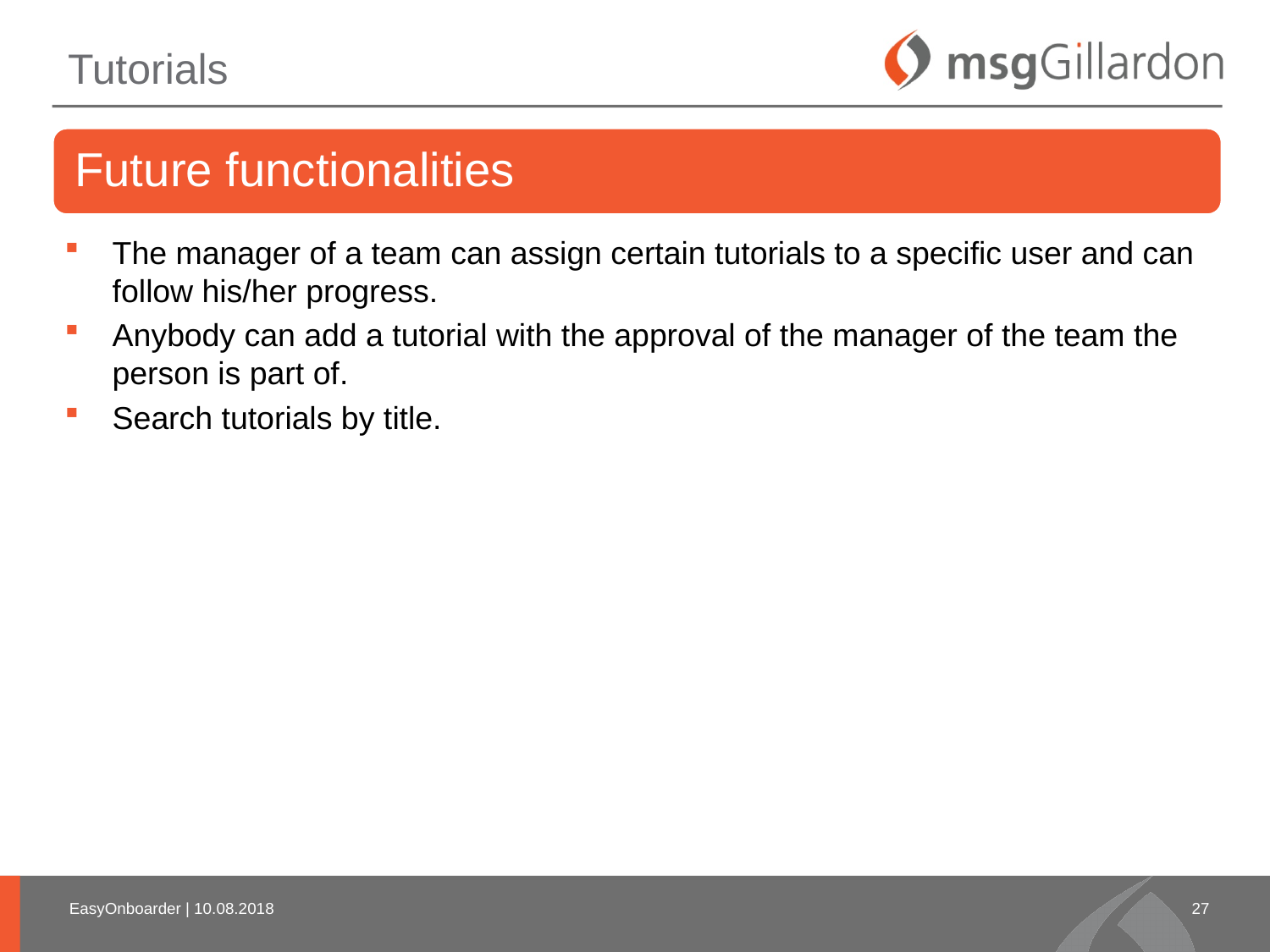

Tutorials
Future functionalities
The manager of a team can assign certain tutorials to a specific user and can follow his/her progress.
Anybody can add a tutorial with the approval of the manager of the team the person is part of.
Search tutorials by title.

 EasyOnboarder | 10.08.2018
27